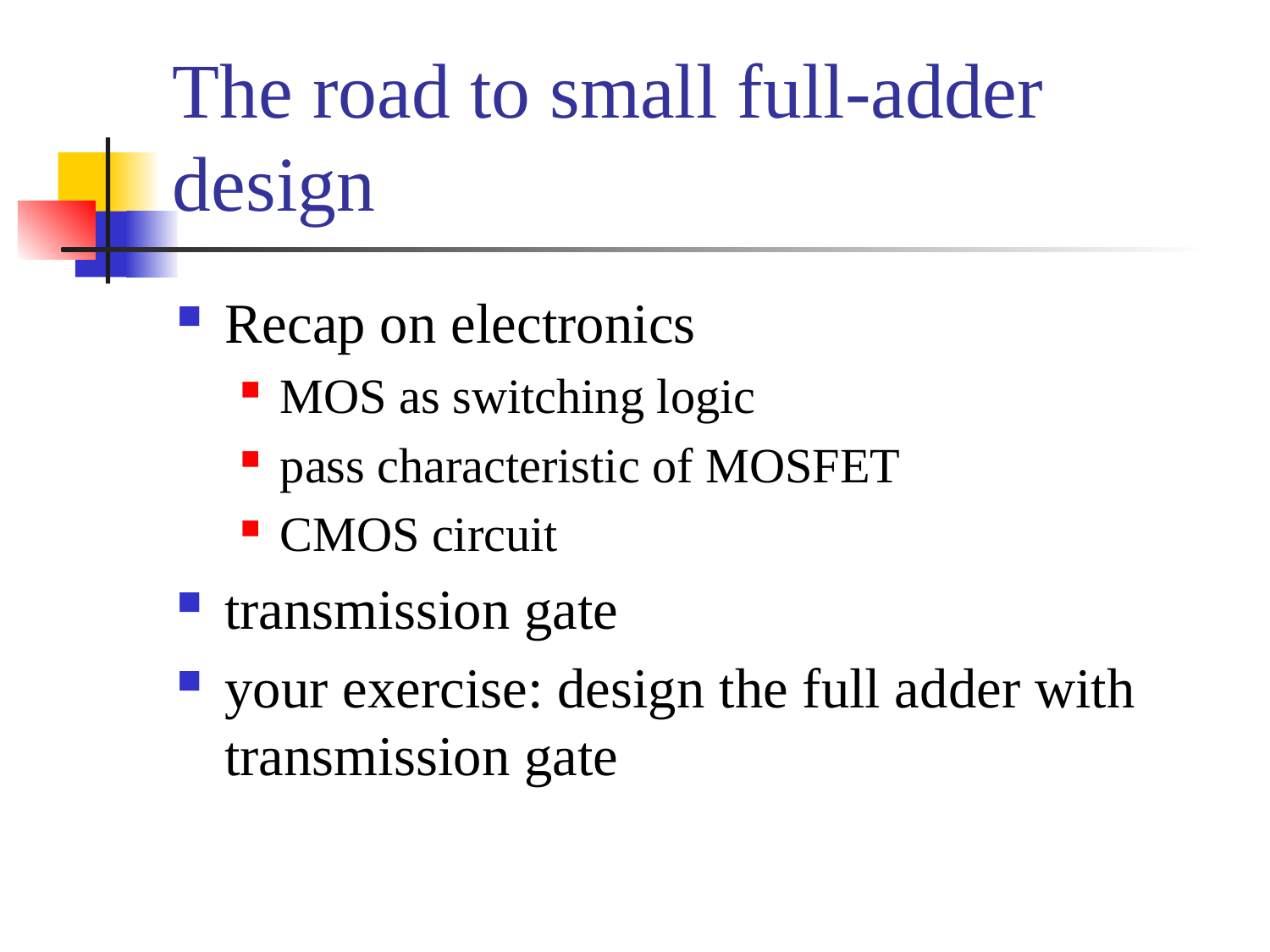

# The road to small full-adder design
Recap on electronics
MOS as switching logic
pass characteristic of MOSFET
CMOS circuit
transmission gate
your exercise: design the full adder with transmission gate